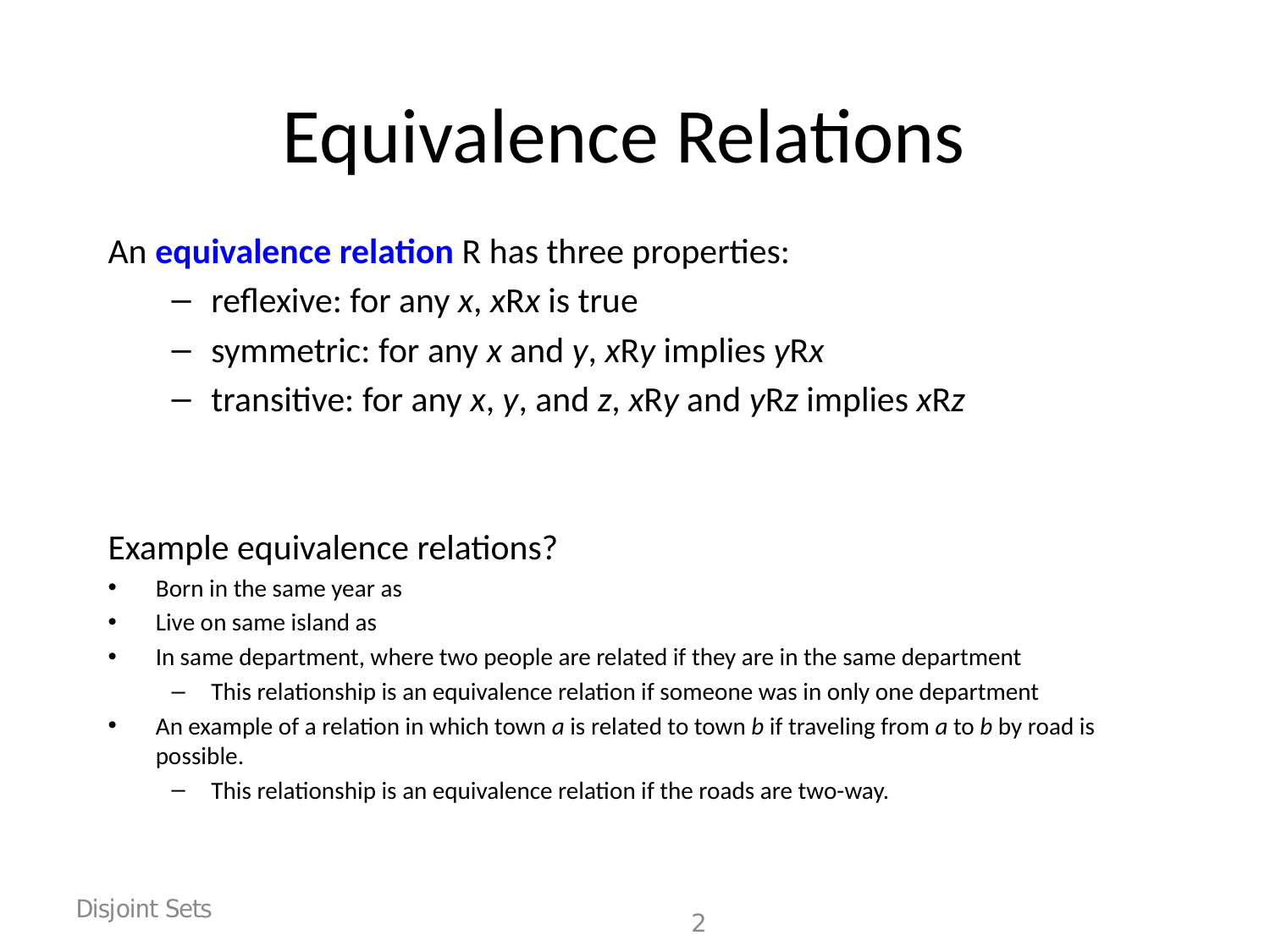

# Equivalence Relations
An equivalence relation R has three properties:
reflexive: for any x, xRx is true
symmetric: for any x and y, xRy implies yRx
transitive: for any x, y, and z, xRy and yRz implies xRz

Example equivalence relations?
Born in the same year as
Live on same island as
In same department, where two people are related if they are in the same department
This relationship is an equivalence relation if someone was in only one department
An example of a relation in which town a is related to town b if traveling from a to b by road is possible.
This relationship is an equivalence relation if the roads are two-way.

Disjoint Sets
			2